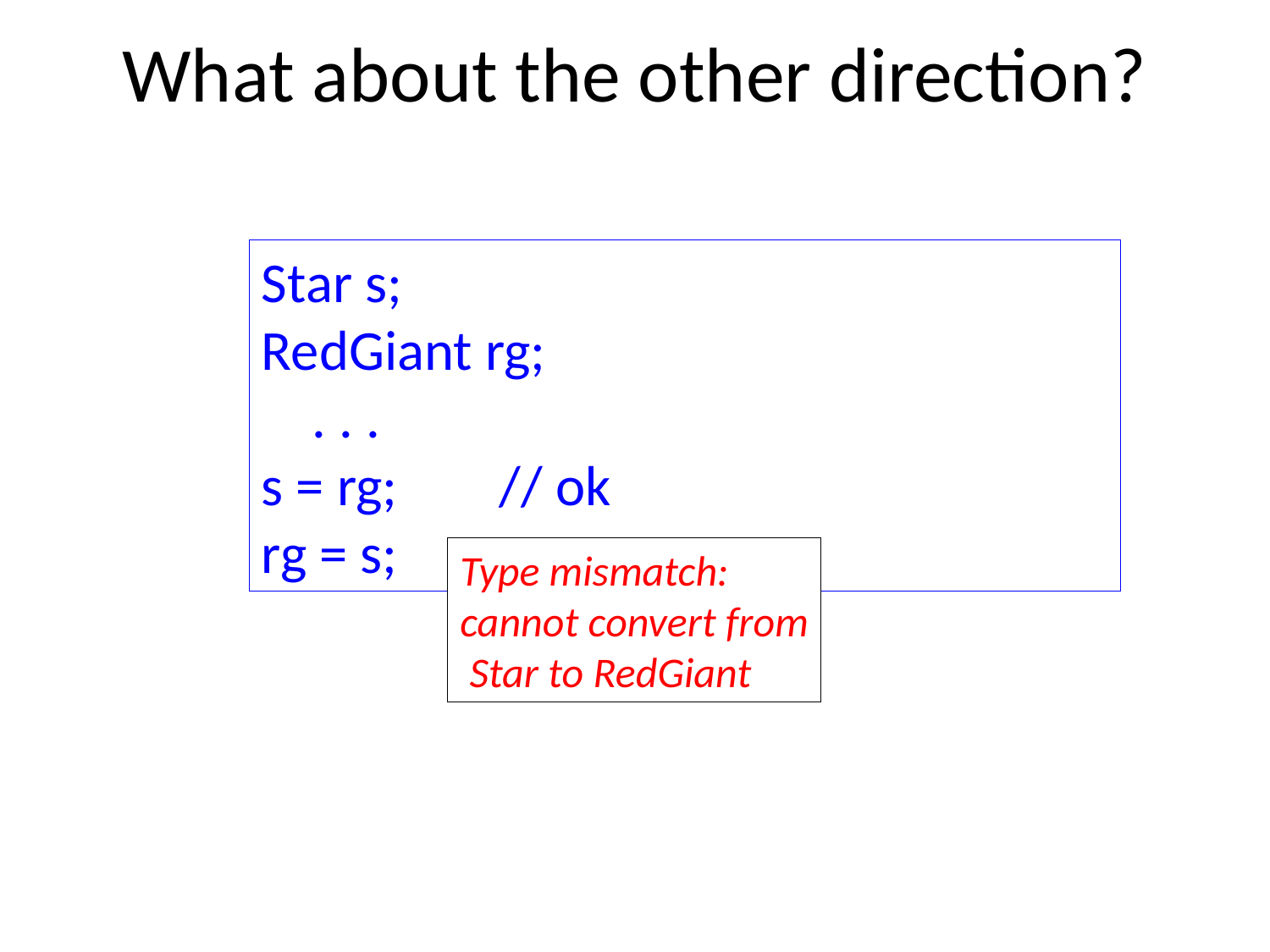

# What about the other direction?
Star s;
RedGiant rg;
    . . .
s = rg;        // ok
rg = s;
Type mismatch:
cannot convert from
 Star to RedGiant